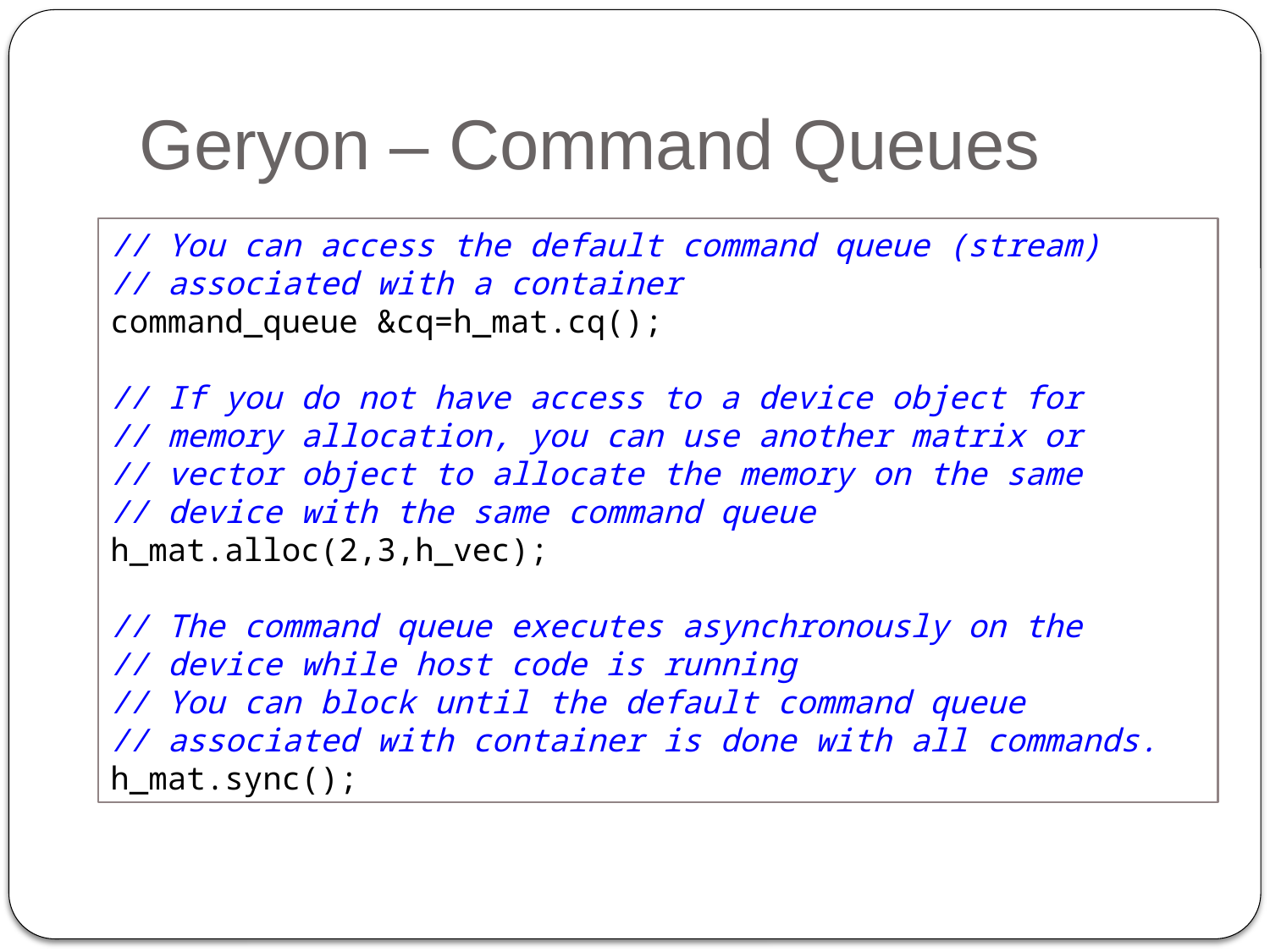

# Geryon – Command Queues
// You can access the default command queue (stream)
// associated with a container
command_queue &cq=h_mat.cq();

// If you do not have access to a device object for
// memory allocation, you can use another matrix or
// vector object to allocate the memory on the same
// device with the same command queue
h_mat.alloc(2,3,h_vec);

// The command queue executes asynchronously on the
// device while host code is running
// You can block until the default command queue
// associated with container is done with all commands.
h_mat.sync();